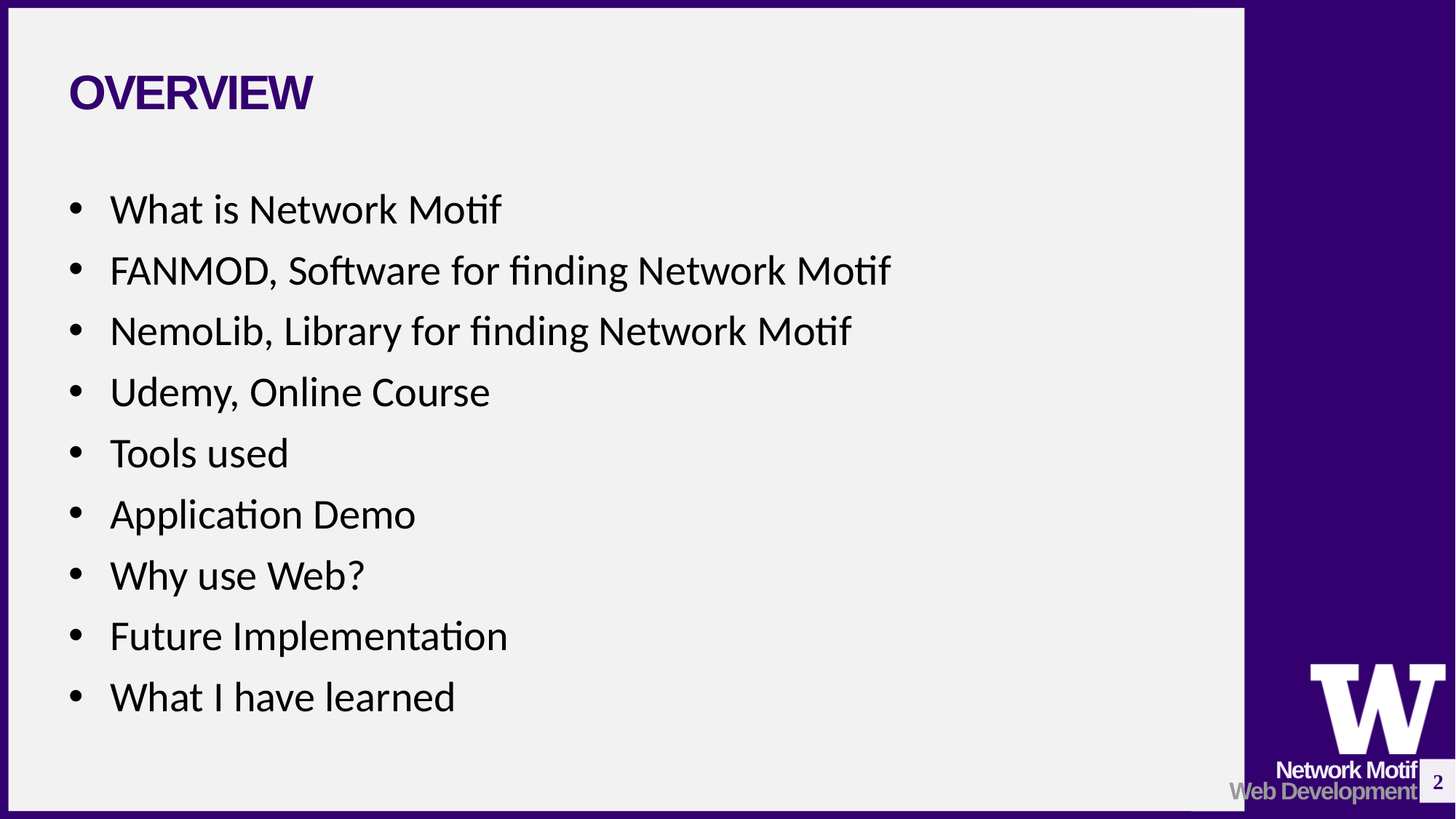

Overview
What is Network Motif
FANMOD, Software for finding Network Motif
NemoLib, Library for finding Network Motif
Udemy, Online Course
Tools used
Application Demo
Why use Web?
Future Implementation
What I have learned
# 2